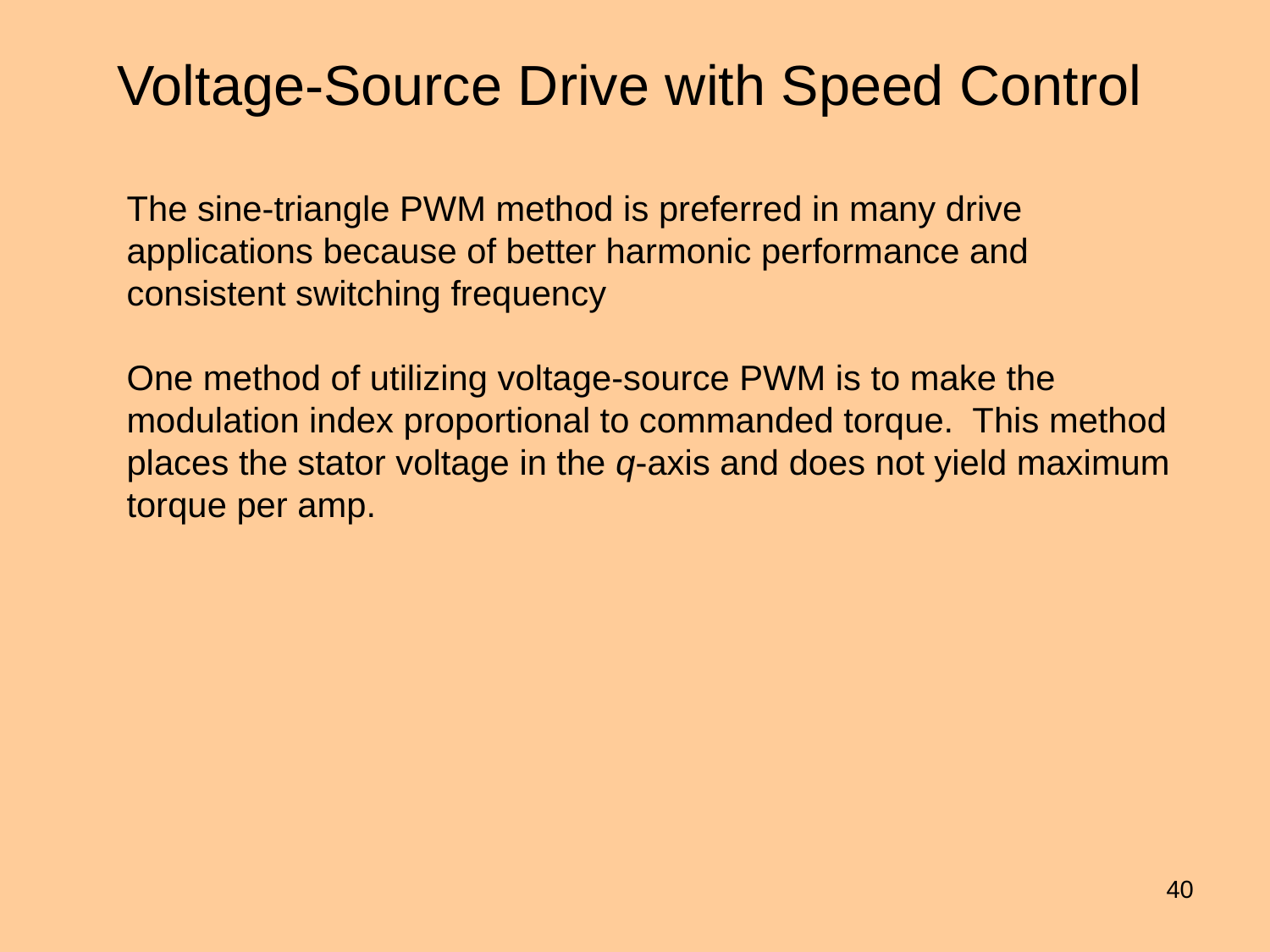

# Voltage-Source Drive with Speed Control
The sine-triangle PWM method is preferred in many drive applications because of better harmonic performance and consistent switching frequency

One method of utilizing voltage-source PWM is to make the modulation index proportional to commanded torque.  This method places the stator voltage in the q-axis and does not yield maximum torque per amp.
40